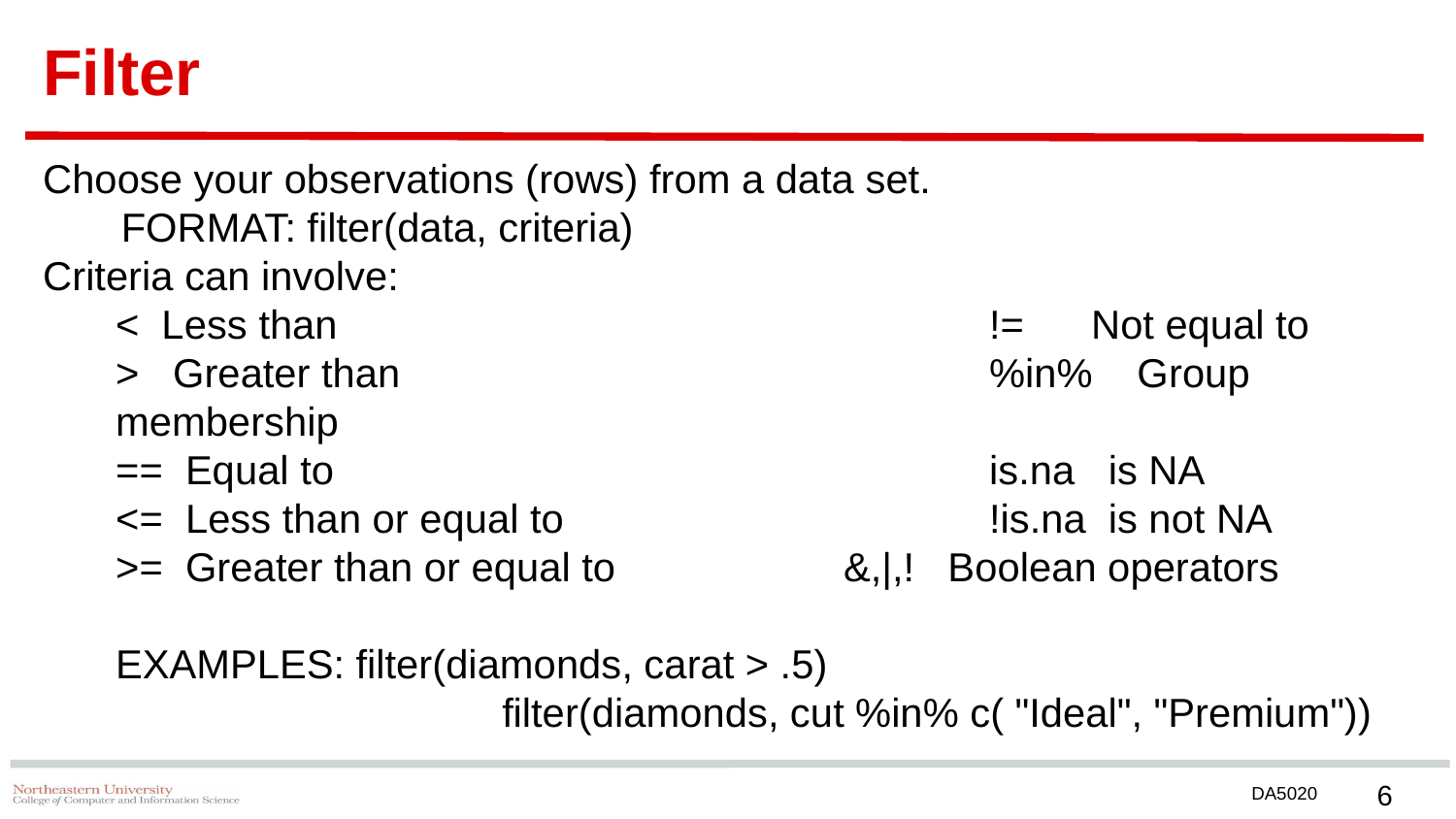

# Filter
Choose your observations (rows) from a data set.
       FORMAT: filter(data, criteria)
Criteria can involve:
<  Less than                   				!=      Not equal to
>   Greater than              			%in%    Group membership
==  Equal to                     			is.na   is NA
<=  Less than or equal to   		     	!is.na  is not NA
>=  Greater than or equal to     		&,|,!   Boolean operators

EXAMPLES: filter(diamonds, carat > .5)
			  filter(diamonds, cut %in% c( "Ideal", "Premium"))

6